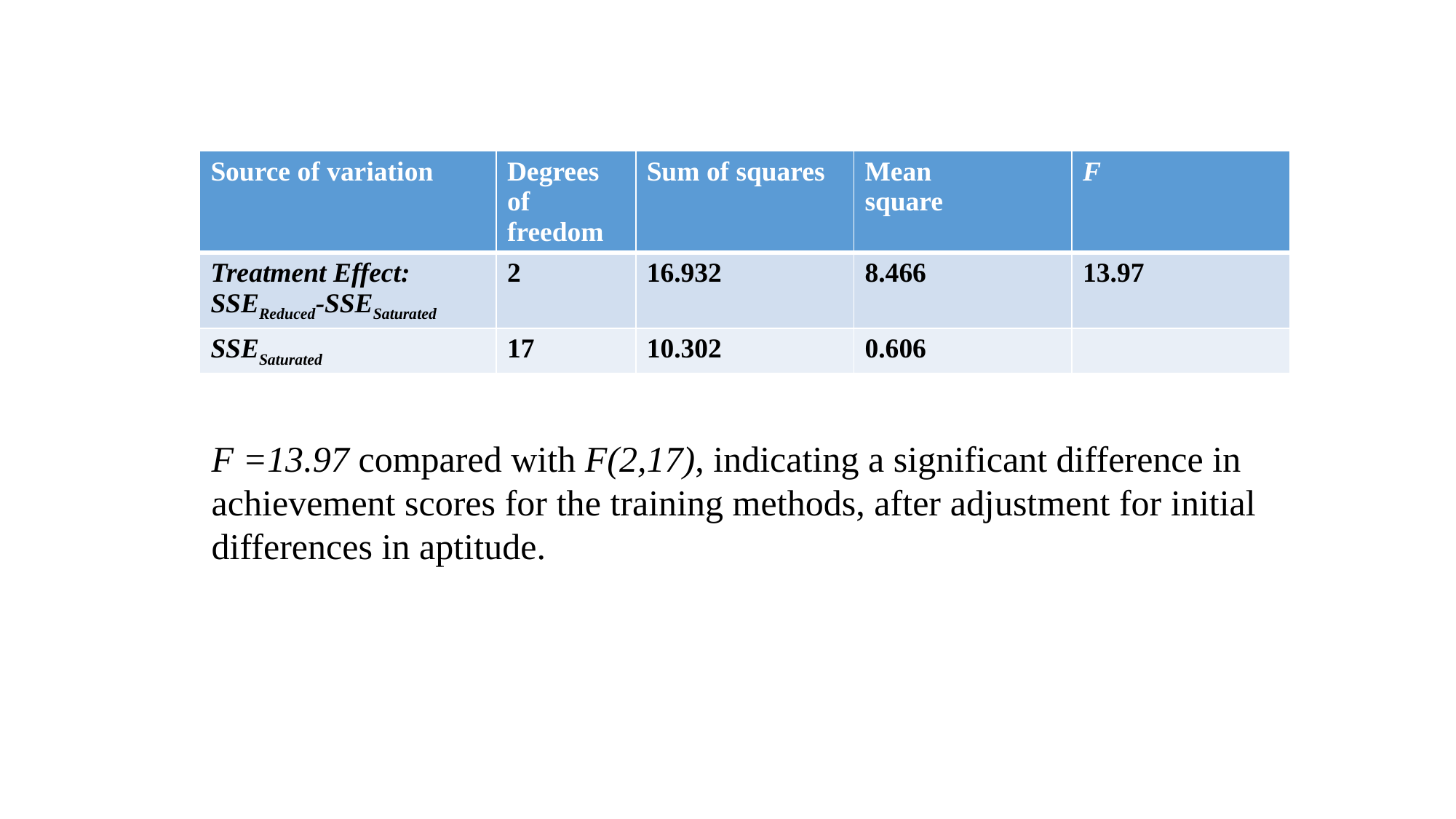

| Source of variation | Degrees of freedom | Sum of squares | Mean square | F |
| --- | --- | --- | --- | --- |
| Treatment Effect: SSEReduced-SSESaturated | 2 | 16.932 | 8.466 | 13.97 |
| SSESaturated | 17 | 10.302 | 0.606 |  |
F =13.97 compared with F(2,17), indicating a significant difference in achievement scores for the training methods, after adjustment for initial differences in aptitude.